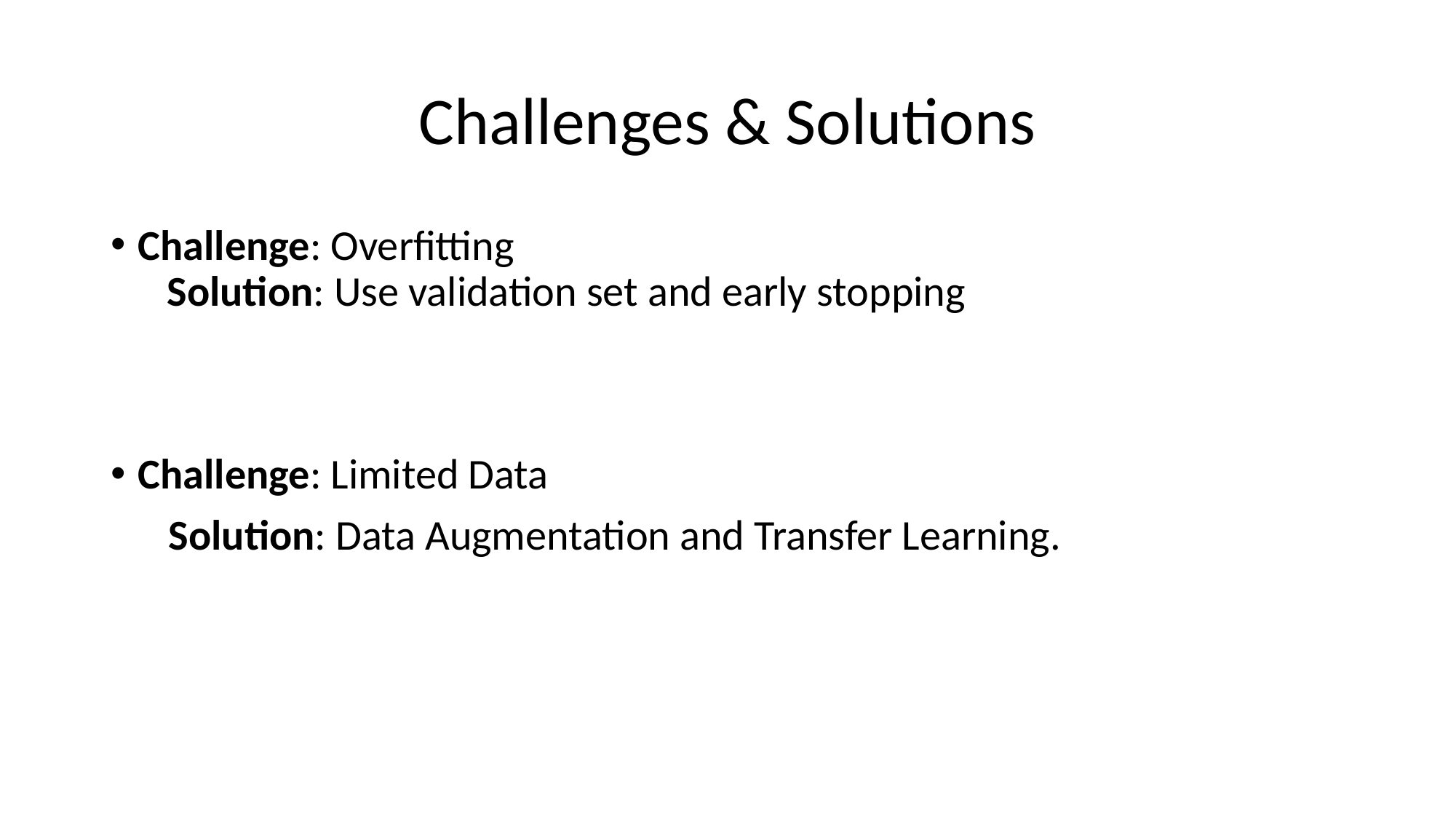

# Challenges & Solutions
Challenge: Overfitting
   Solution: Use validation set and early stopping

Challenge: Limited Data
      Solution: Data Augmentation and Transfer Learning.